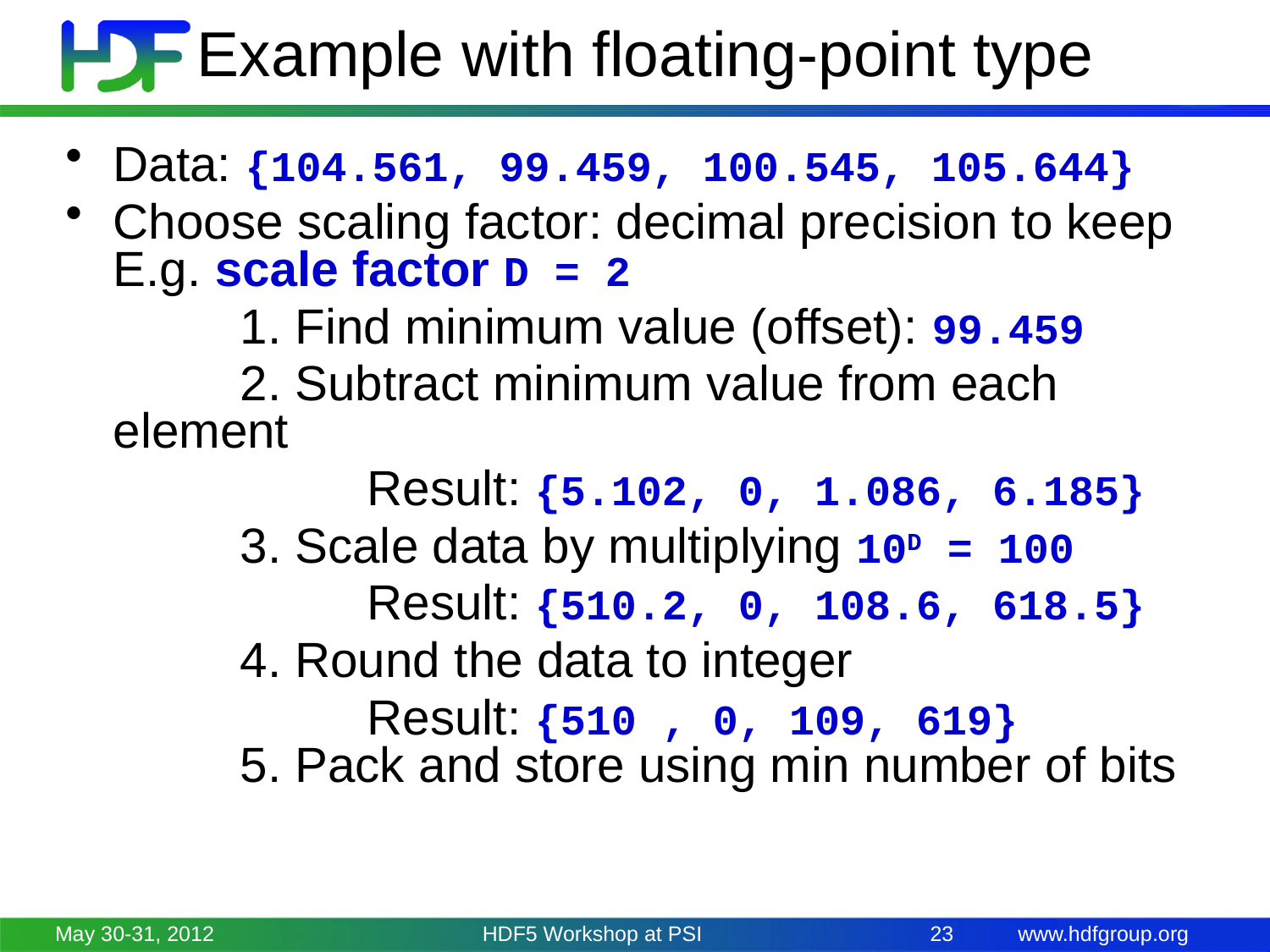

# Example with floating-point type
Data: {104.561, 99.459, 100.545, 105.644}
Choose scaling factor: decimal precision to keep
E.g. scale factor D = 2
		1. Find minimum value (offset): 99.459
		2. Subtract minimum value from each element
			Result: {5.102, 0, 1.086, 6.185}
		3. Scale data by multiplying 10D = 100
			Result: {510.2, 0, 108.6, 618.5}
		4. Round the data to integer
			Result: {510 , 0, 109, 619}
	5. Pack and store using min number of bits
May 30-31, 2012
HDF5 Workshop at PSI
23